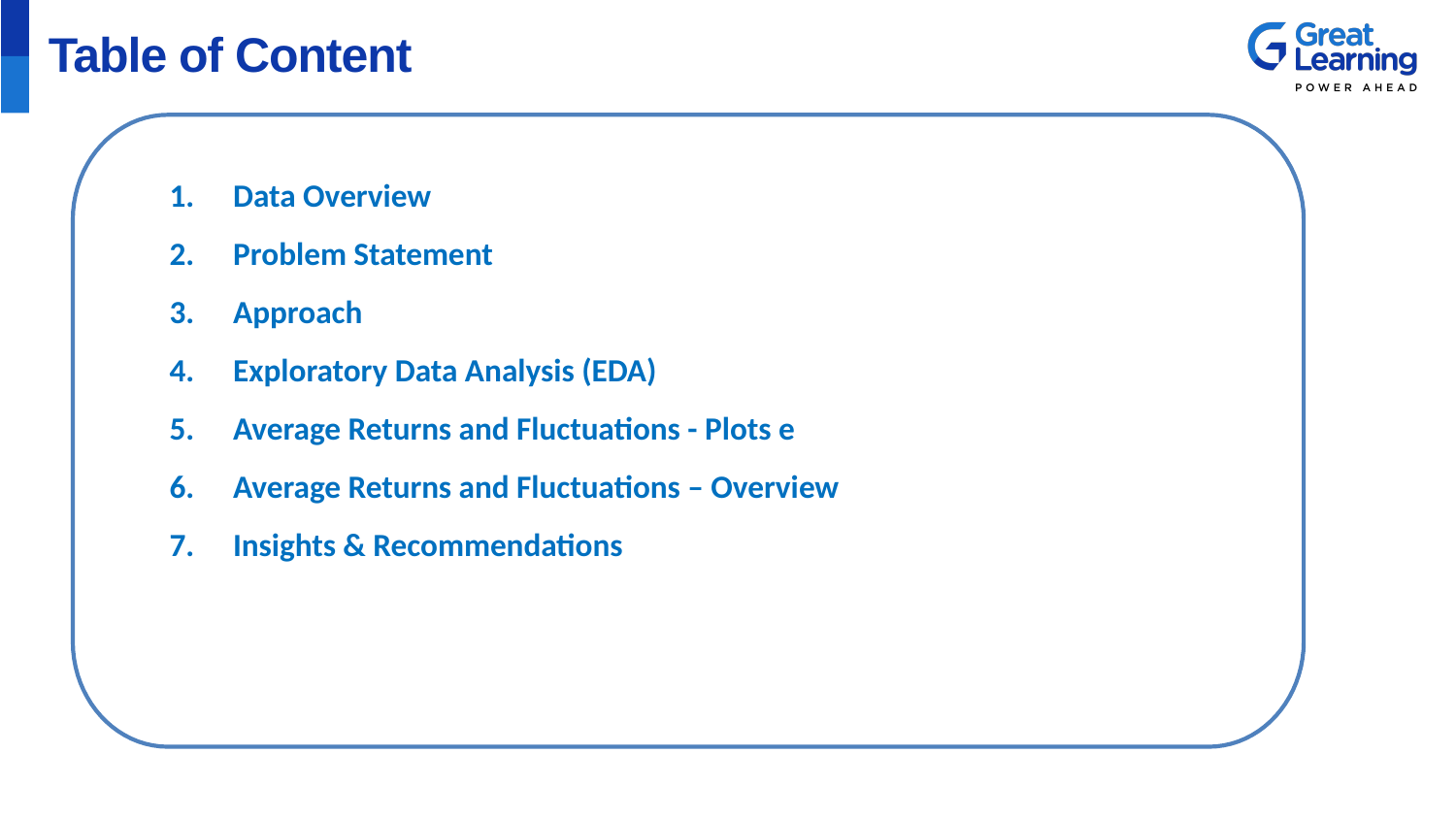

# Table of Content

Data Overview
Problem Statement
Approach
Exploratory Data Analysis (EDA)
Average Returns and Fluctuations - Plots e
Average Returns and Fluctuations – Overview
Insights & Recommendations